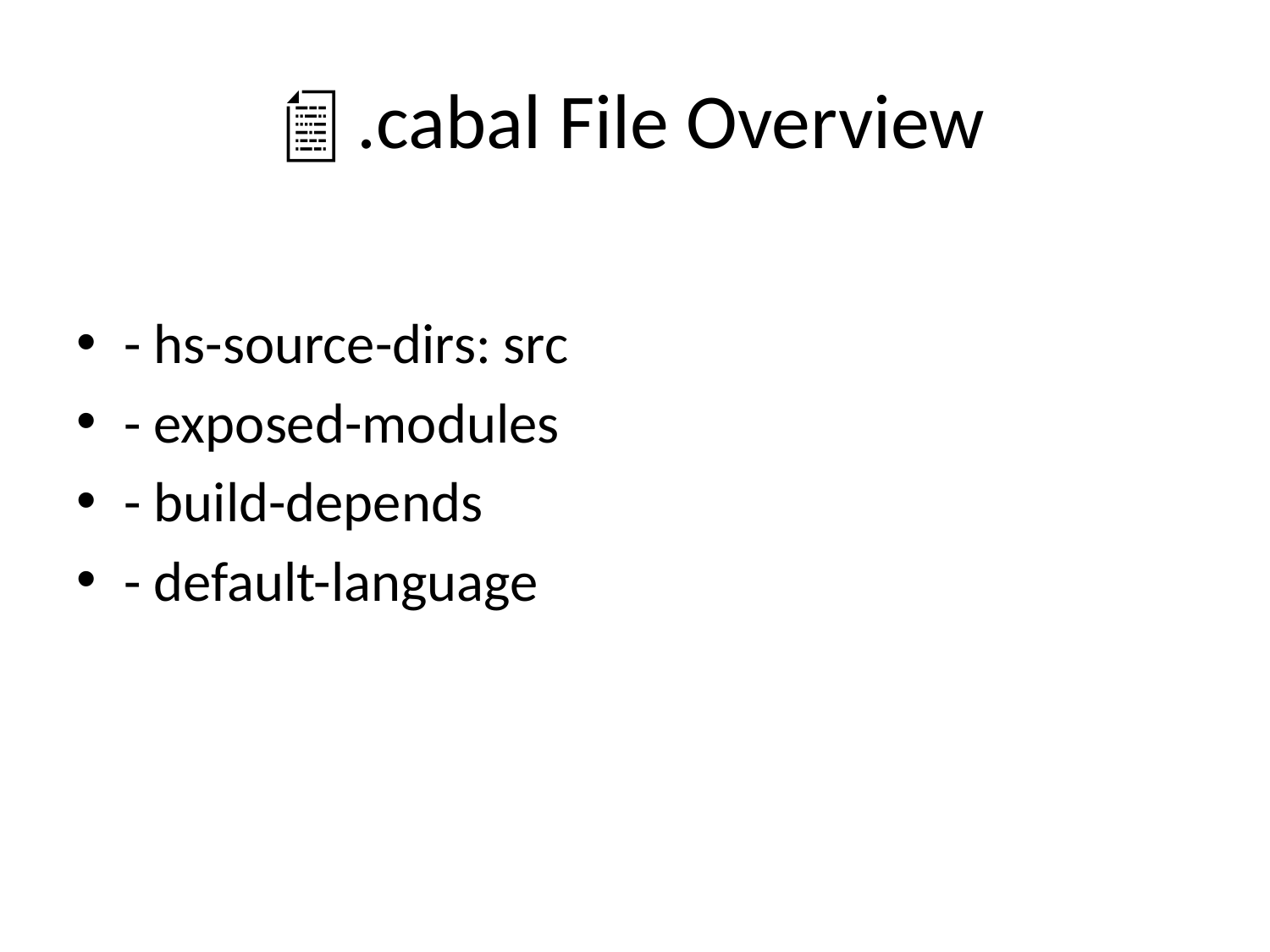

# 📄 .cabal File Overview

- hs-source-dirs: src
- exposed-modules
- build-depends
- default-language